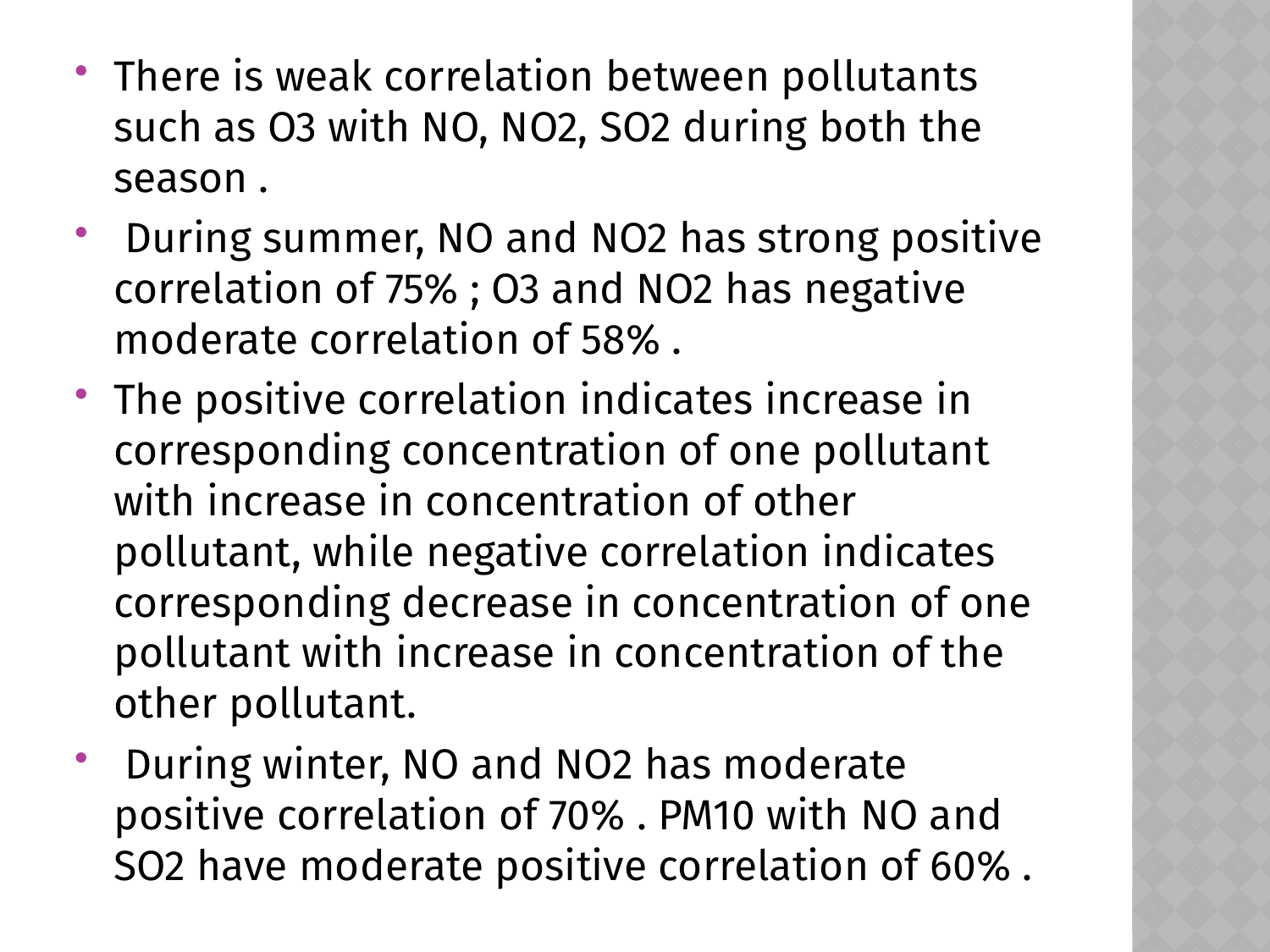

There is weak correlation between pollutants such as O3 with NO, NO2, SO2 during both the season .
 During summer, NO and NO2 has strong positive correlation of 75% ; O3 and NO2 has negative moderate correlation of 58% .
The positive correlation indicates increase in corresponding concentration of one pollutant with increase in concentration of other pollutant, while negative correlation indicates corresponding decrease in concentration of one pollutant with increase in concentration of the other pollutant.
 During winter, NO and NO2 has moderate positive correlation of 70% . PM10 with NO and   SO2 have moderate positive correlation of 60% .